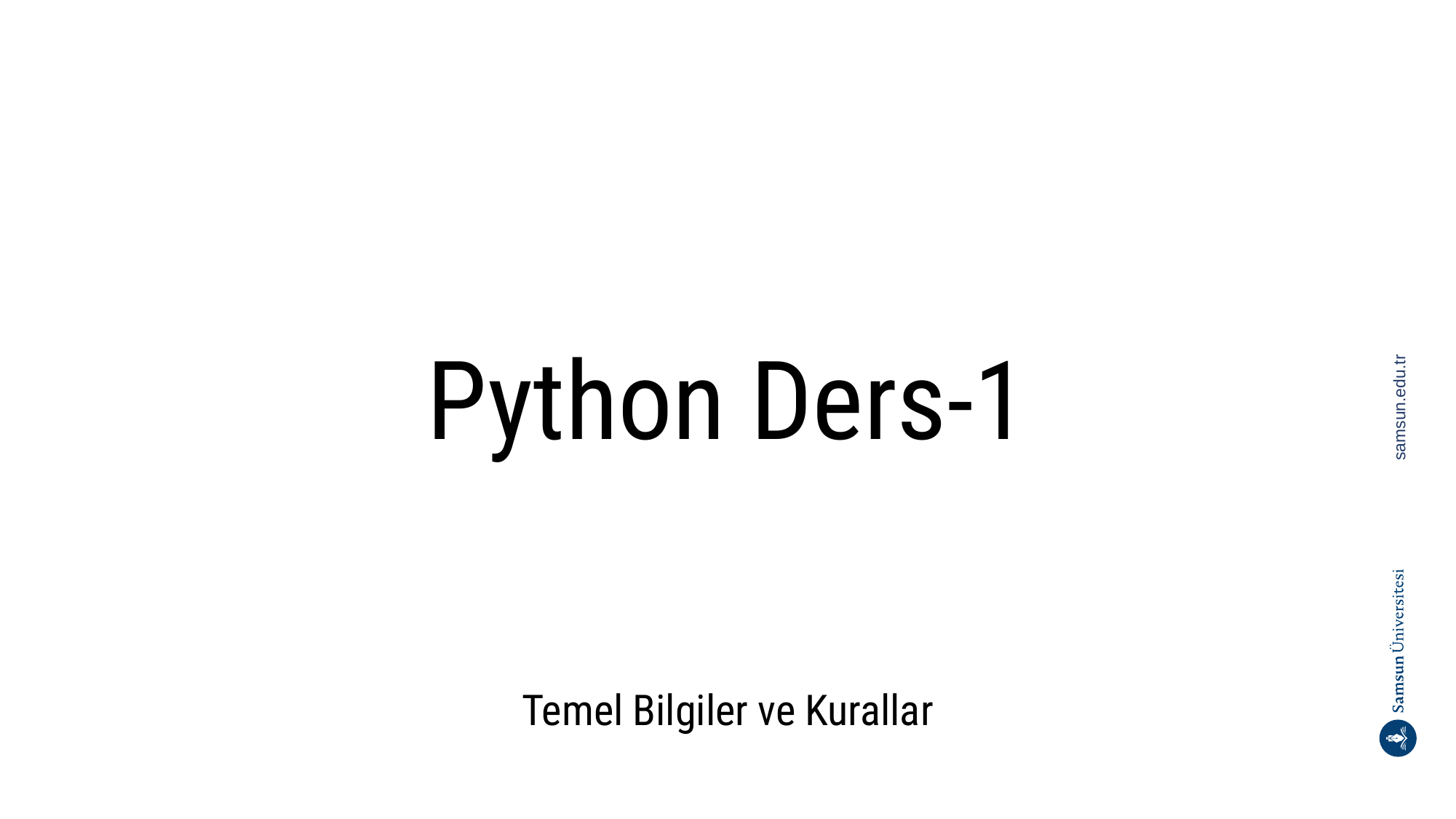

# Python Ders-1
Temel Bilgiler ve Kurallar